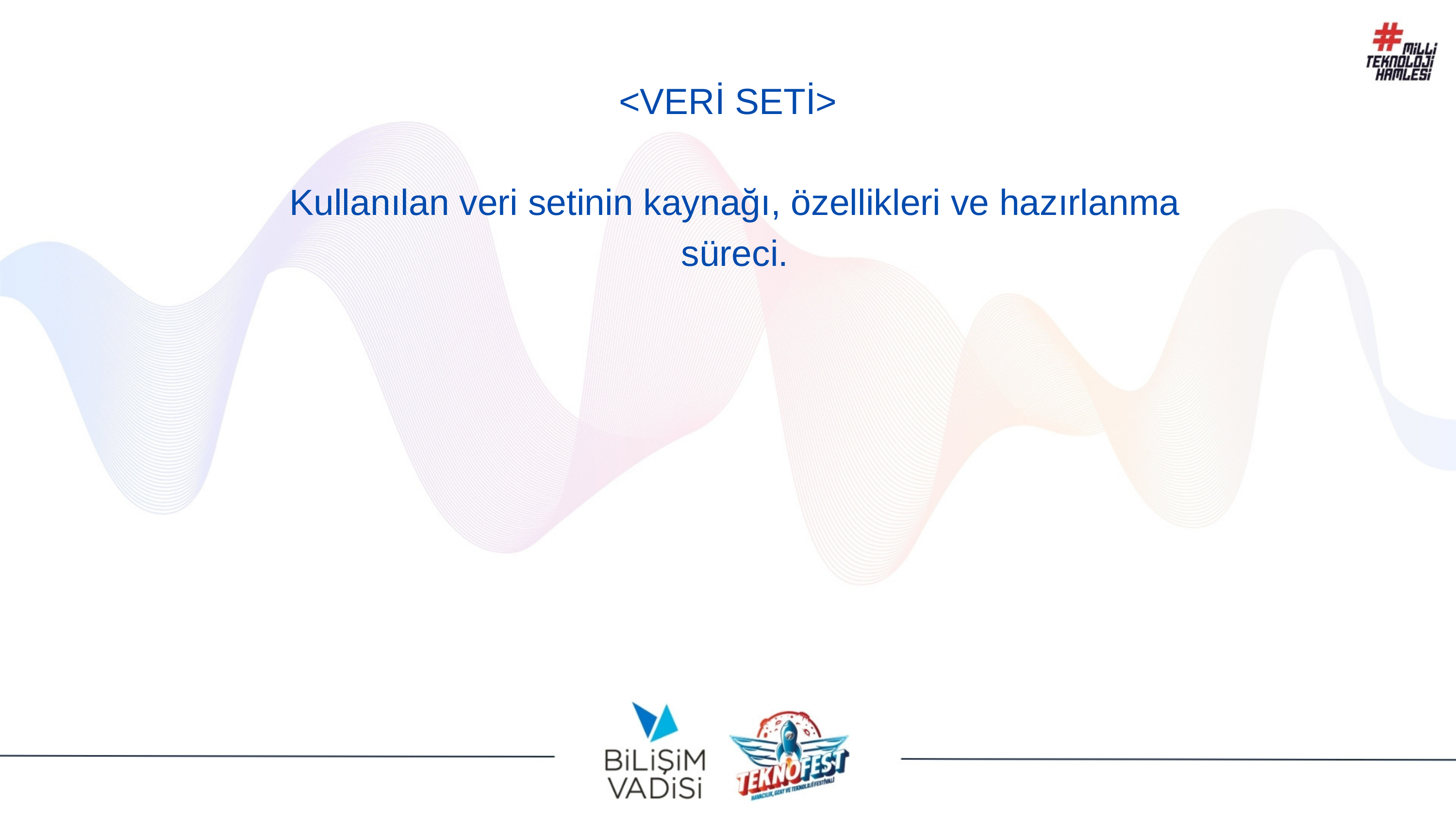

<VERİ SETİ>
Kullanılan veri setinin kaynağı, özellikleri ve hazırlanma süreci.